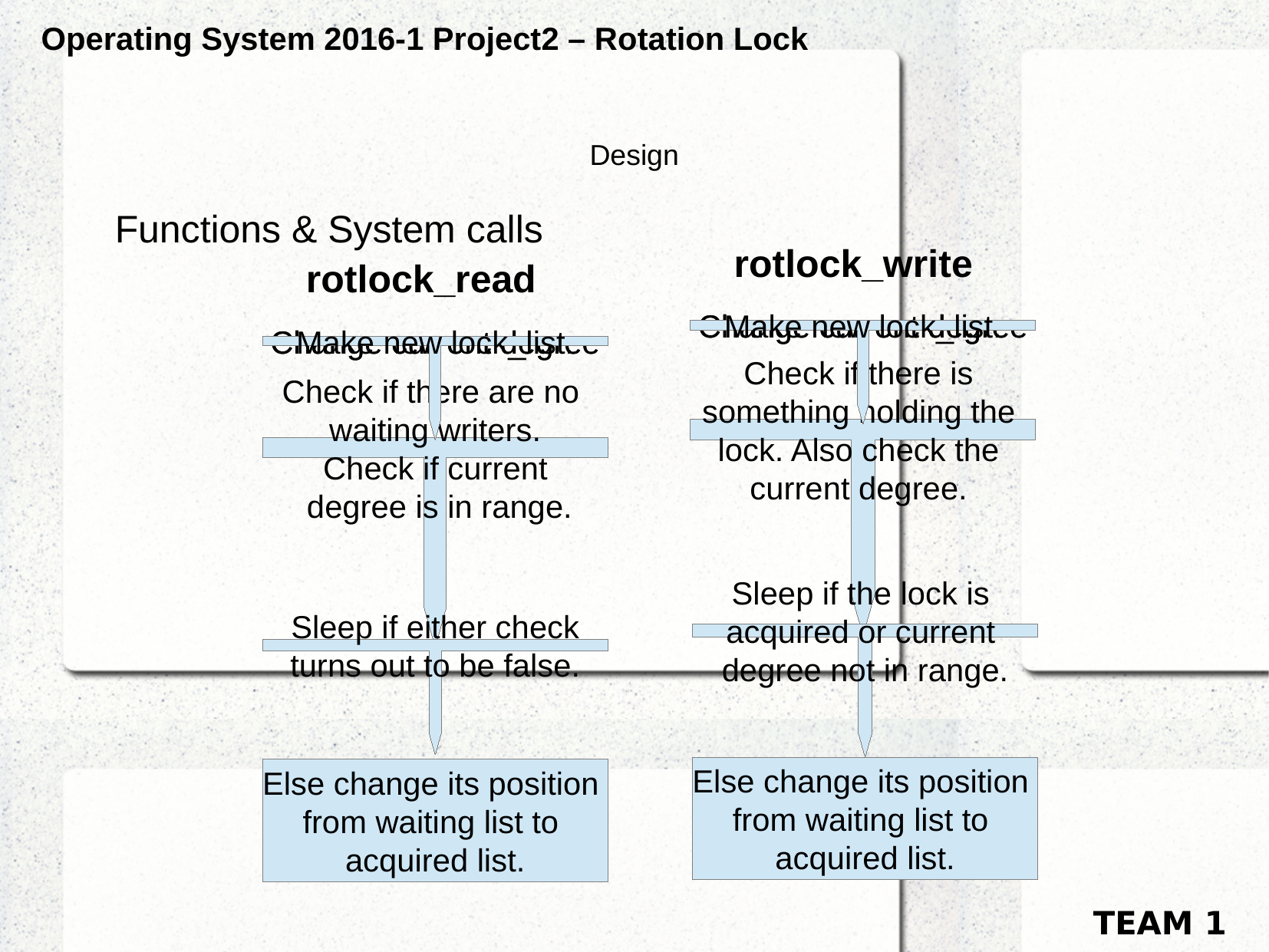

Operating System 2016-1 Project2 – Rotation Lock
Design
Functions & System calls
rotlock_write
rotlock_read
Change current degree
Make new lock_list.
Change current degree
Change current degree
Make new lock_list.
Change current degree
Check if there is
something holding the
lock. Also check the
current degree.
Check if there are no
waiting writers.
Check if current
 degree is in range.
Sleep if the lock is
acquired or current
degree not in range.
Sleep if either check
turns out to be false.
Else change its position
from waiting list to
acquired list.
Else change its position
from waiting list to
acquired list.
TEAM 1